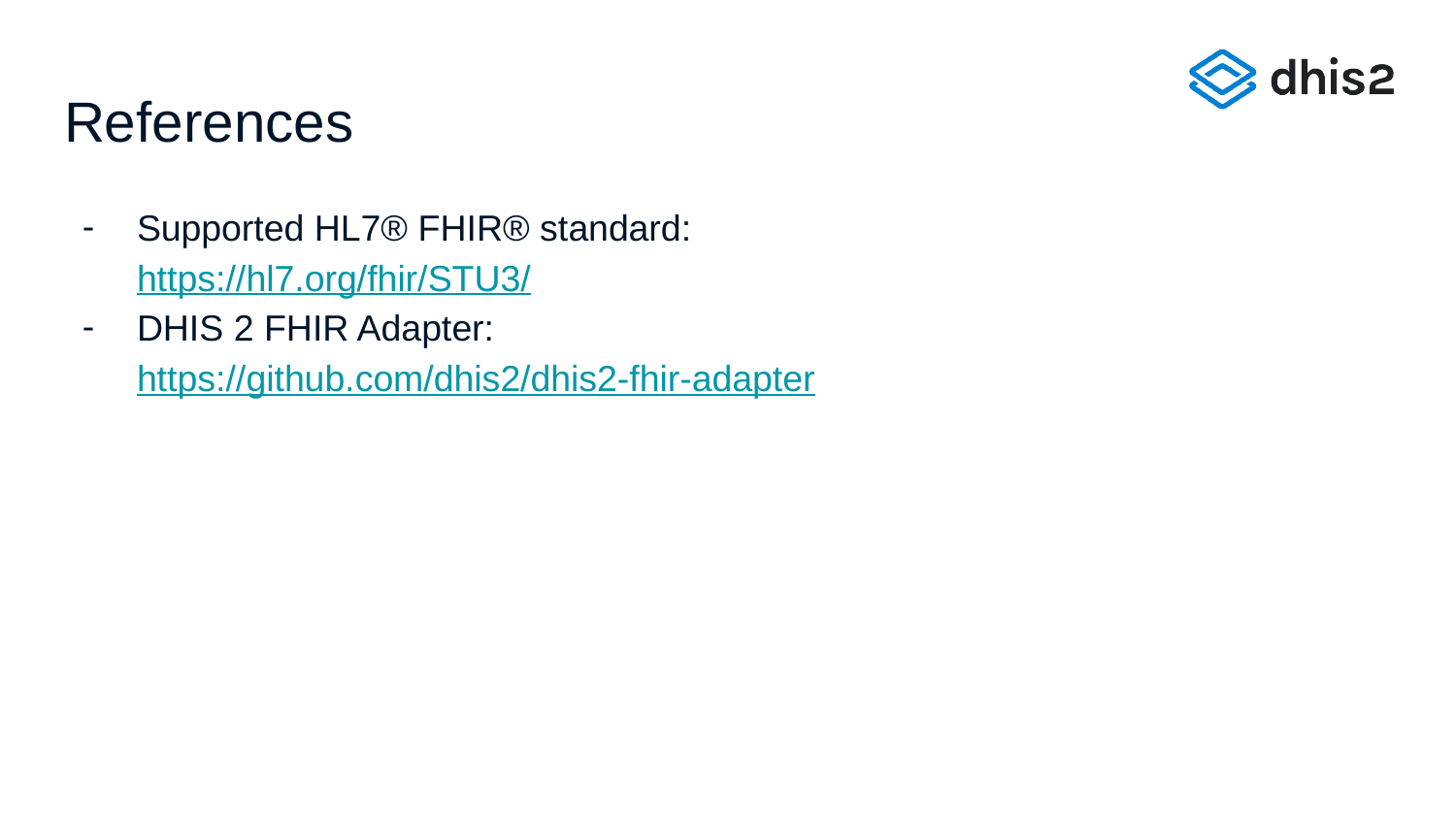

# References
Supported HL7® FHIR® standard:
https://hl7.org/fhir/STU3/
DHIS 2 FHIR Adapter:
https://github.com/dhis2/dhis2-fhir-adapter